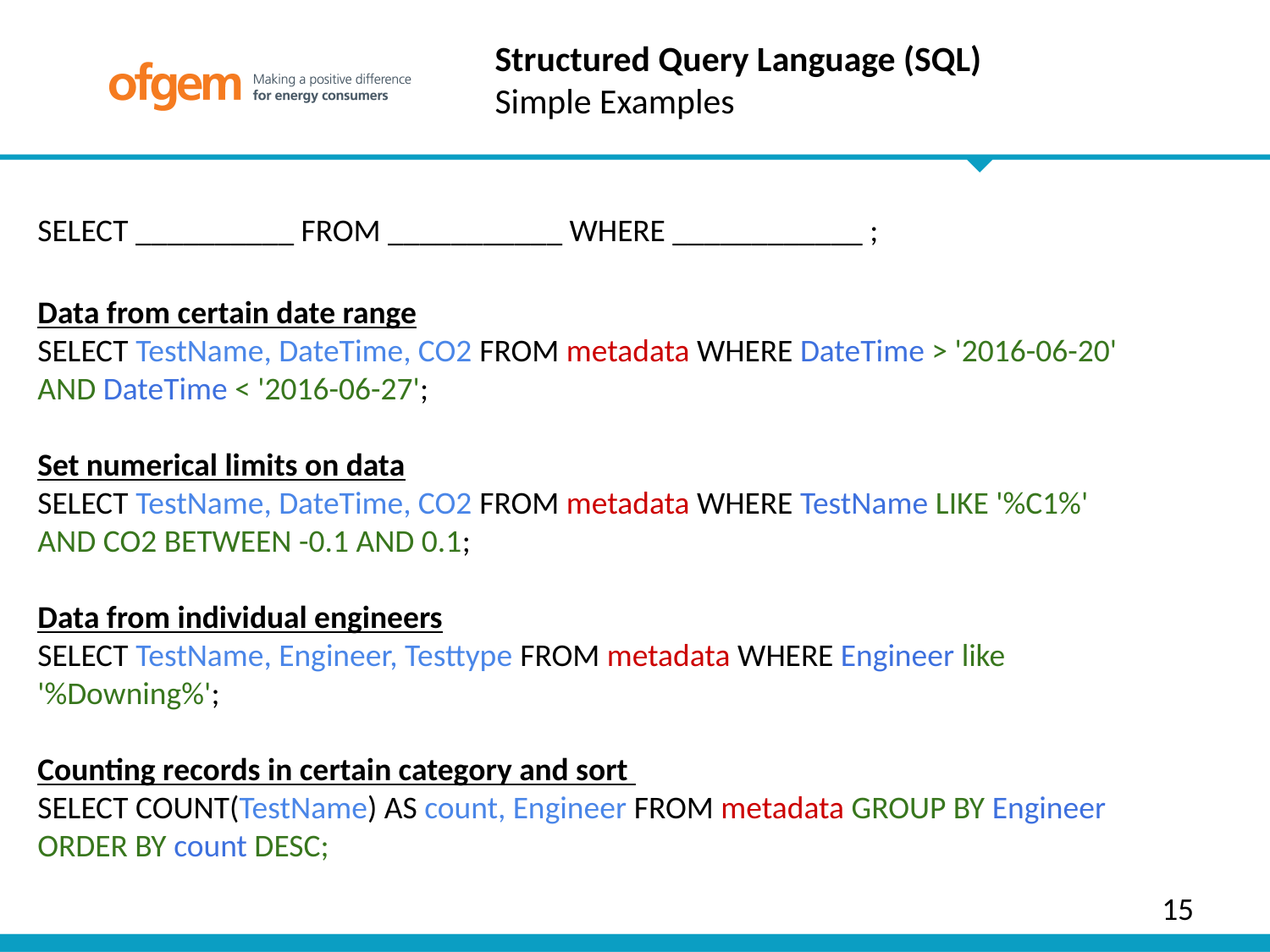

Structured Query Language (SQL)
Simple Examples
SELECT __________ FROM ___________ WHERE ____________ ;
Data from certain date range
SELECT TestName, DateTime, CO2 FROM metadata WHERE DateTime > '2016-06-20' AND DateTime < '2016-06-27';

Set numerical limits on data
SELECT TestName, DateTime, CO2 FROM metadata WHERE TestName LIKE '%C1%' AND CO2 BETWEEN -0.1 AND 0.1;

Data from individual engineers
SELECT TestName, Engineer, Testtype FROM metadata WHERE Engineer like '%Downing%';

Counting records in certain category and sort
SELECT COUNT(TestName) AS count, Engineer FROM metadata GROUP BY Engineer ORDER BY count DESC;

15